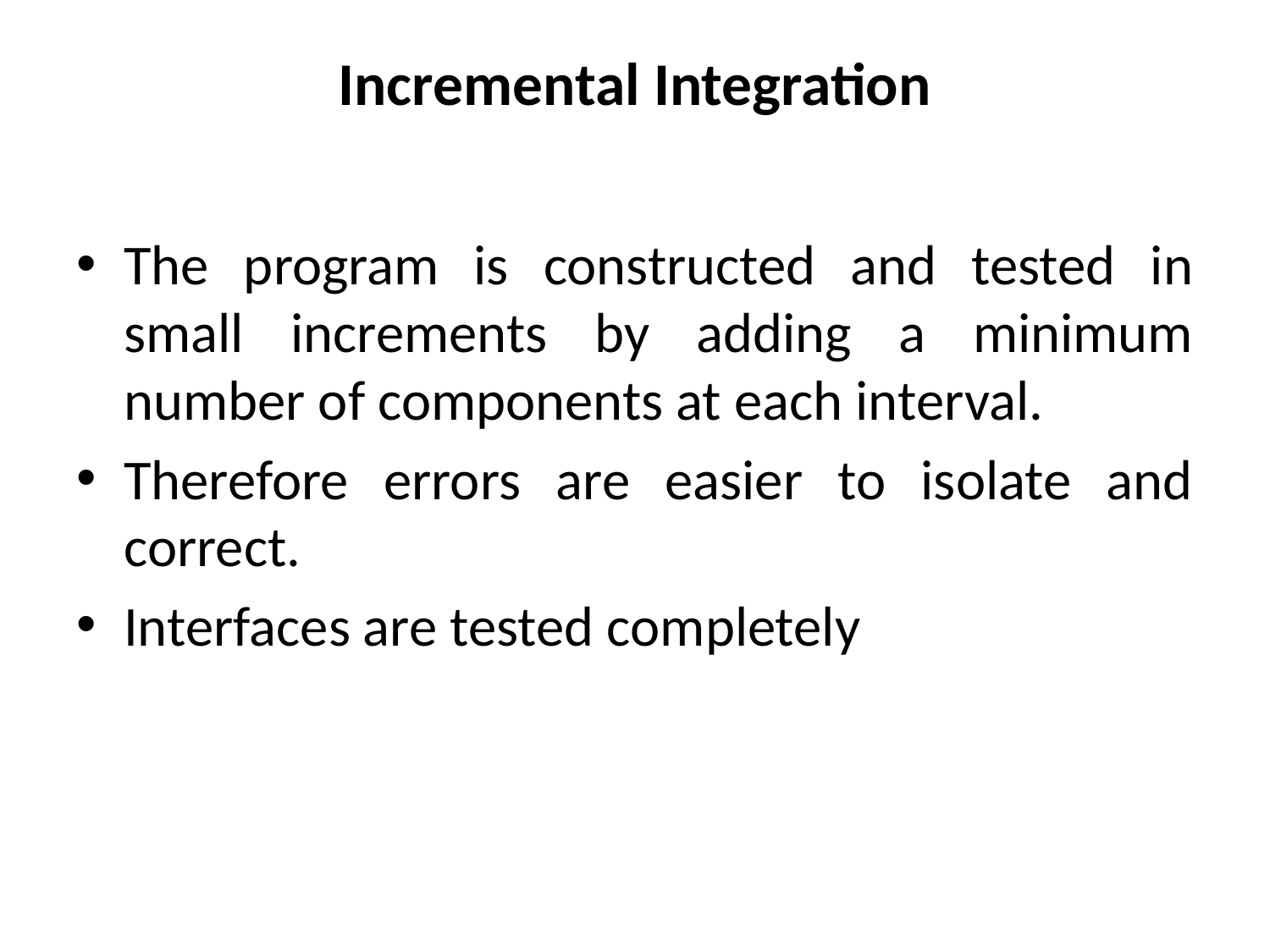

# Incremental Integration
The program is constructed and tested in small increments by adding a minimum number of components at each interval.
Therefore errors are easier to isolate and correct.
Interfaces are tested completely